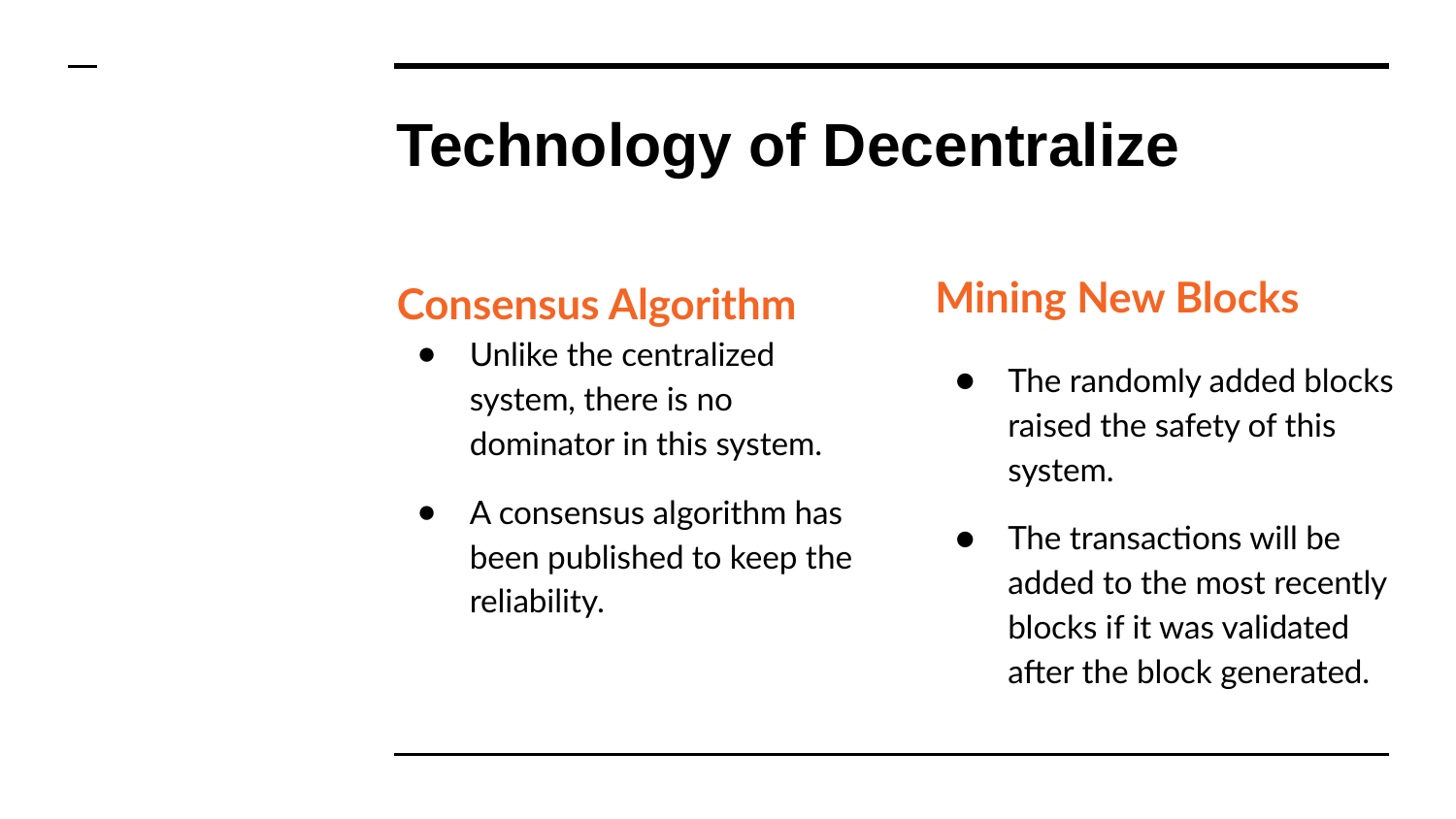

# Technology of Decentralize
Mining New Blocks
The randomly added blocks raised the safety of this system.
The transactions will be added to the most recently blocks if it was validated after the block generated.
Consensus Algorithm
Unlike the centralized system, there is no dominator in this system.
A consensus algorithm has been published to keep the reliability.